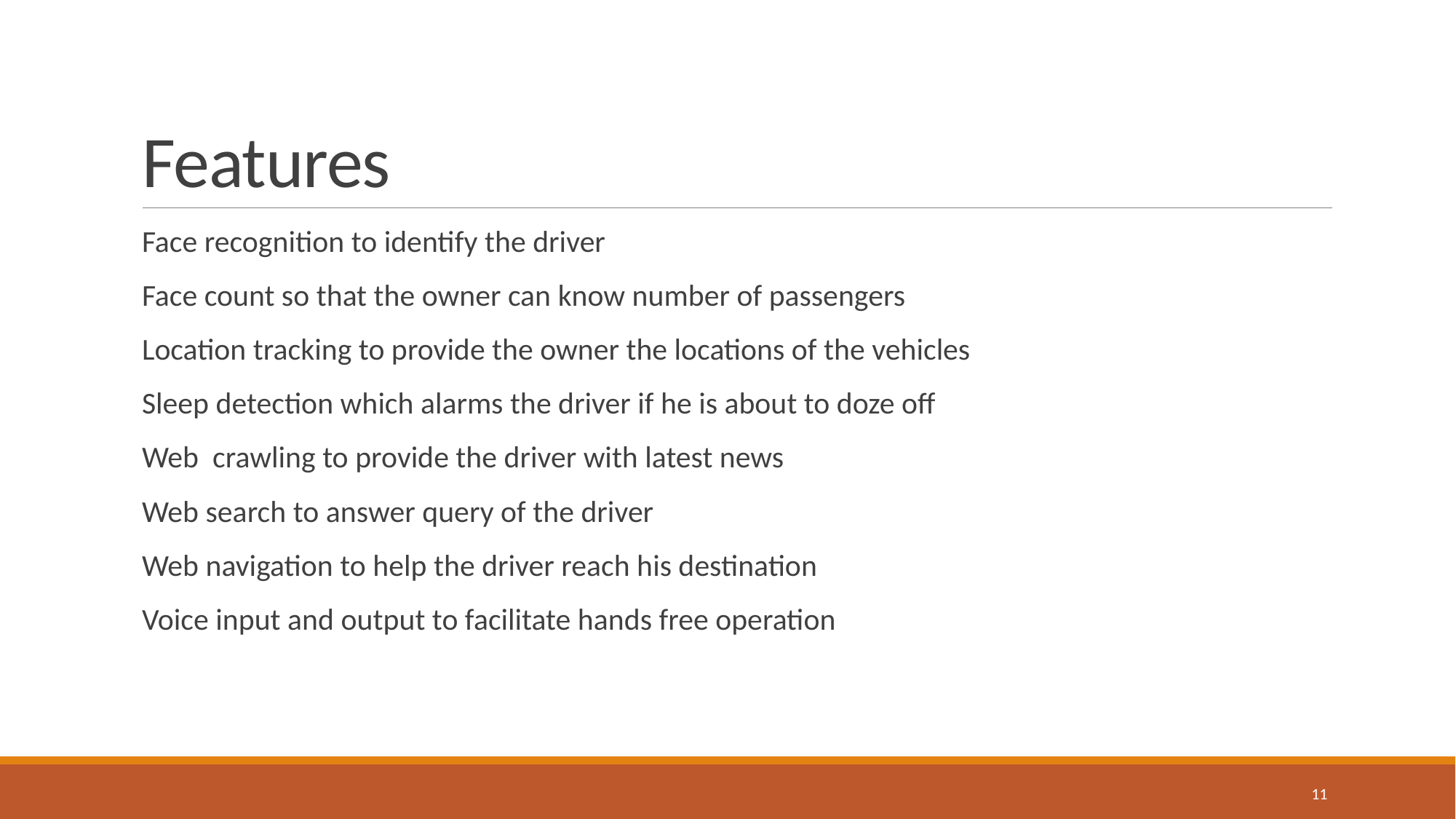

# Features
Face recognition to identify the driver
Face count so that the owner can know number of passengers
Location tracking to provide the owner the locations of the vehicles
Sleep detection which alarms the driver if he is about to doze off
Web  crawling to provide the driver with latest news
Web search to answer query of the driver
Web navigation to help the driver reach his destination
Voice input and output to facilitate hands free operation
11